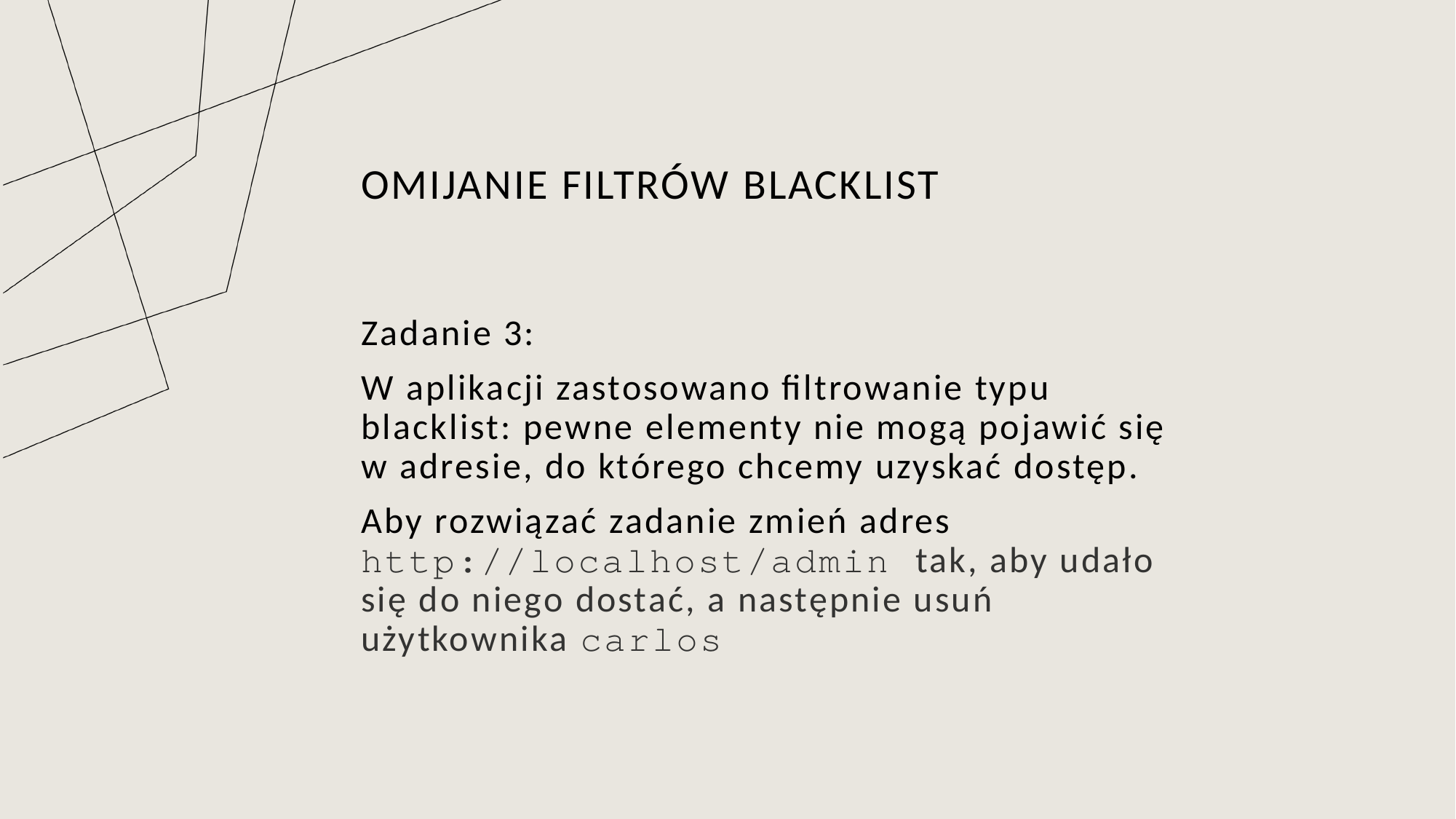

# Omijanie filtrów blacklist
Zadanie 3:
W aplikacji zastosowano filtrowanie typu blacklist: pewne elementy nie mogą pojawić się w adresie, do którego chcemy uzyskać dostęp.
Aby rozwiązać zadanie zmień adres http://localhost/admin tak, aby udało się do niego dostać, a następnie usuń użytkownika carlos